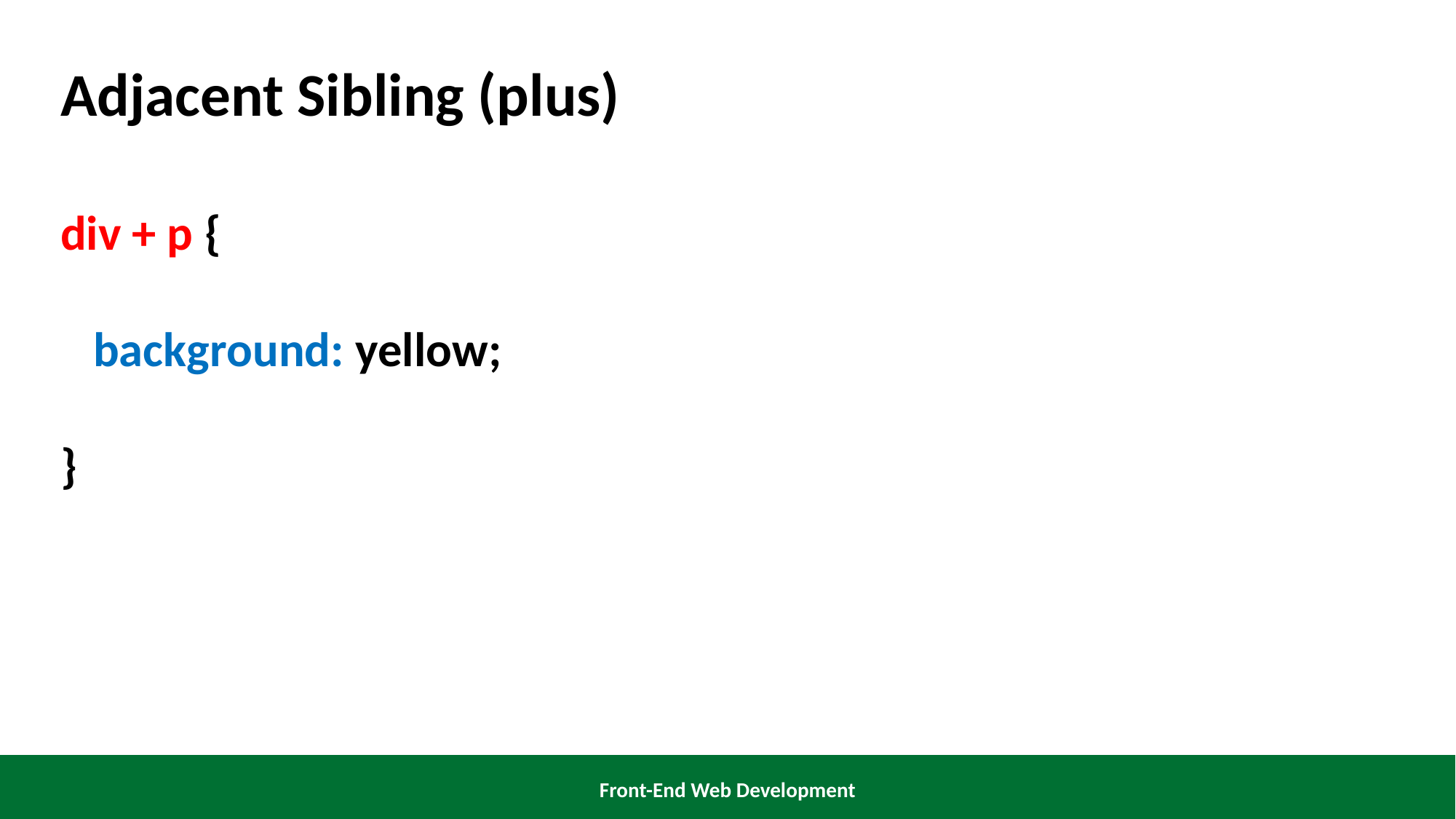

Adjacent Sibling (plus)

div + p {

   background: yellow;

}